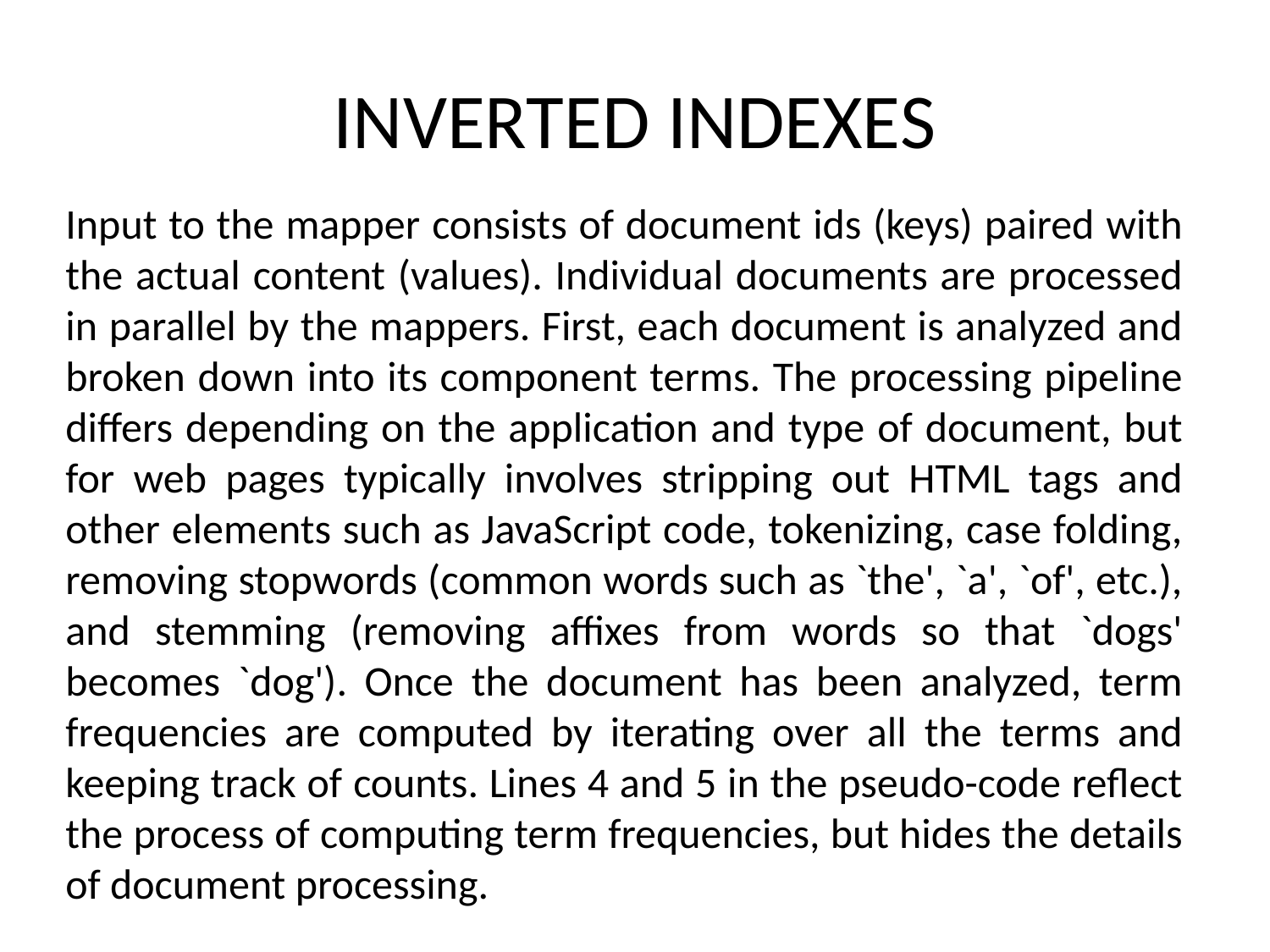

# INVERTED INDEXES
Input to the mapper consists of document ids (keys) paired with the actual content (values). Individual documents are processed in parallel by the mappers. First, each document is analyzed and broken down into its component terms. The processing pipeline differs depending on the application and type of document, but for web pages typically involves stripping out HTML tags and other elements such as JavaScript code, tokenizing, case folding, removing stopwords (common words such as `the', `a', `of', etc.), and stemming (removing affixes from words so that `dogs' becomes `dog'). Once the document has been analyzed, term frequencies are computed by iterating over all the terms and keeping track of counts. Lines 4 and 5 in the pseudo-code reflect the process of computing term frequencies, but hides the details of document processing.